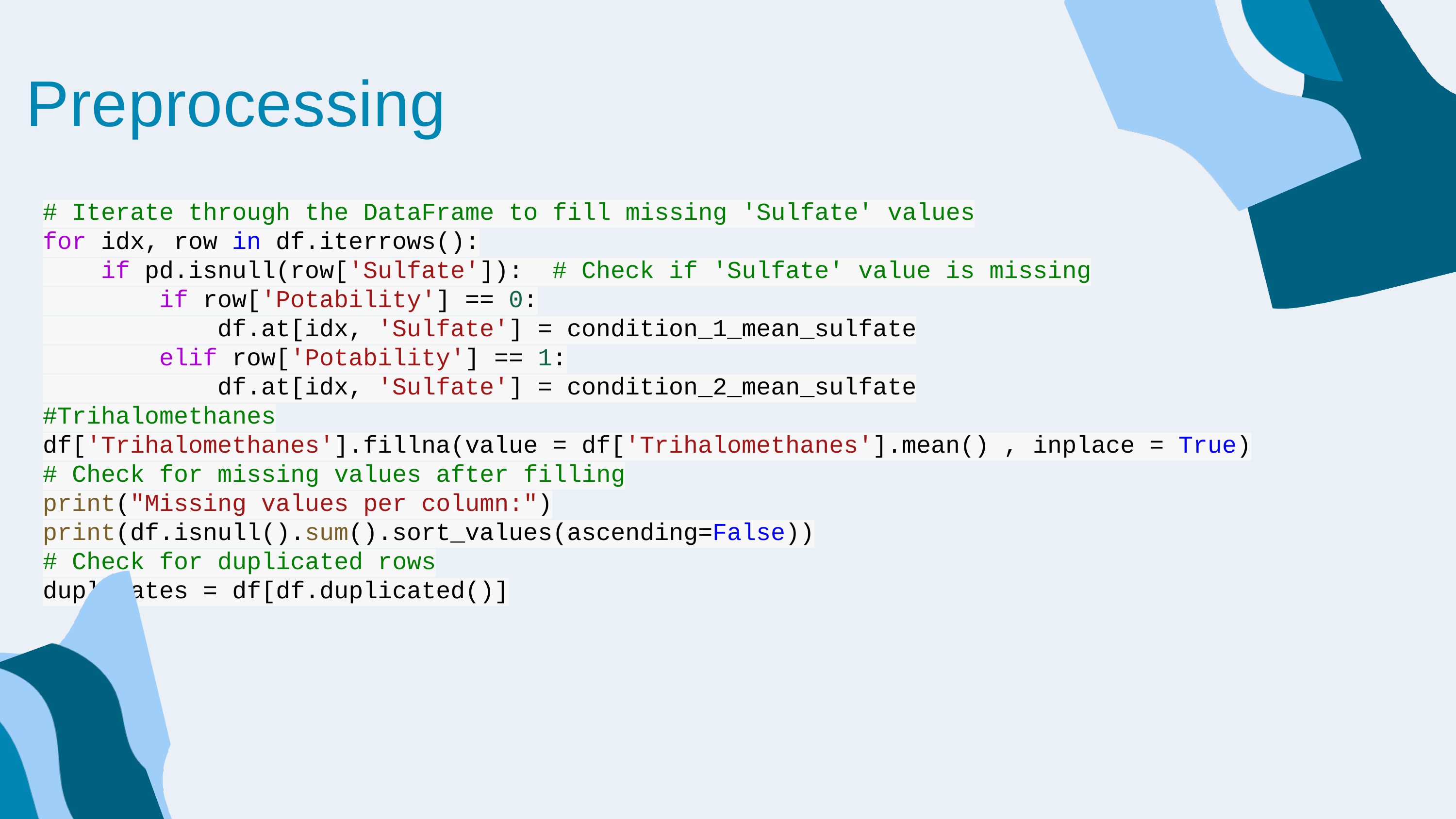

Preprocessing
# Iterate through the DataFrame to fill missing 'Sulfate' values
for idx, row in df.iterrows():
    if pd.isnull(row['Sulfate']):  # Check if 'Sulfate' value is missing
        if row['Potability'] == 0:
            df.at[idx, 'Sulfate'] = condition_1_mean_sulfate
        elif row['Potability'] == 1:
            df.at[idx, 'Sulfate'] = condition_2_mean_sulfate
#Trihalomethanes
df['Trihalomethanes'].fillna(value = df['Trihalomethanes'].mean() , inplace = True)
# Check for missing values after filling
print("Missing values per column:")
print(df.isnull().sum().sort_values(ascending=False))
# Check for duplicated rows
duplicates = df[df.duplicated()]